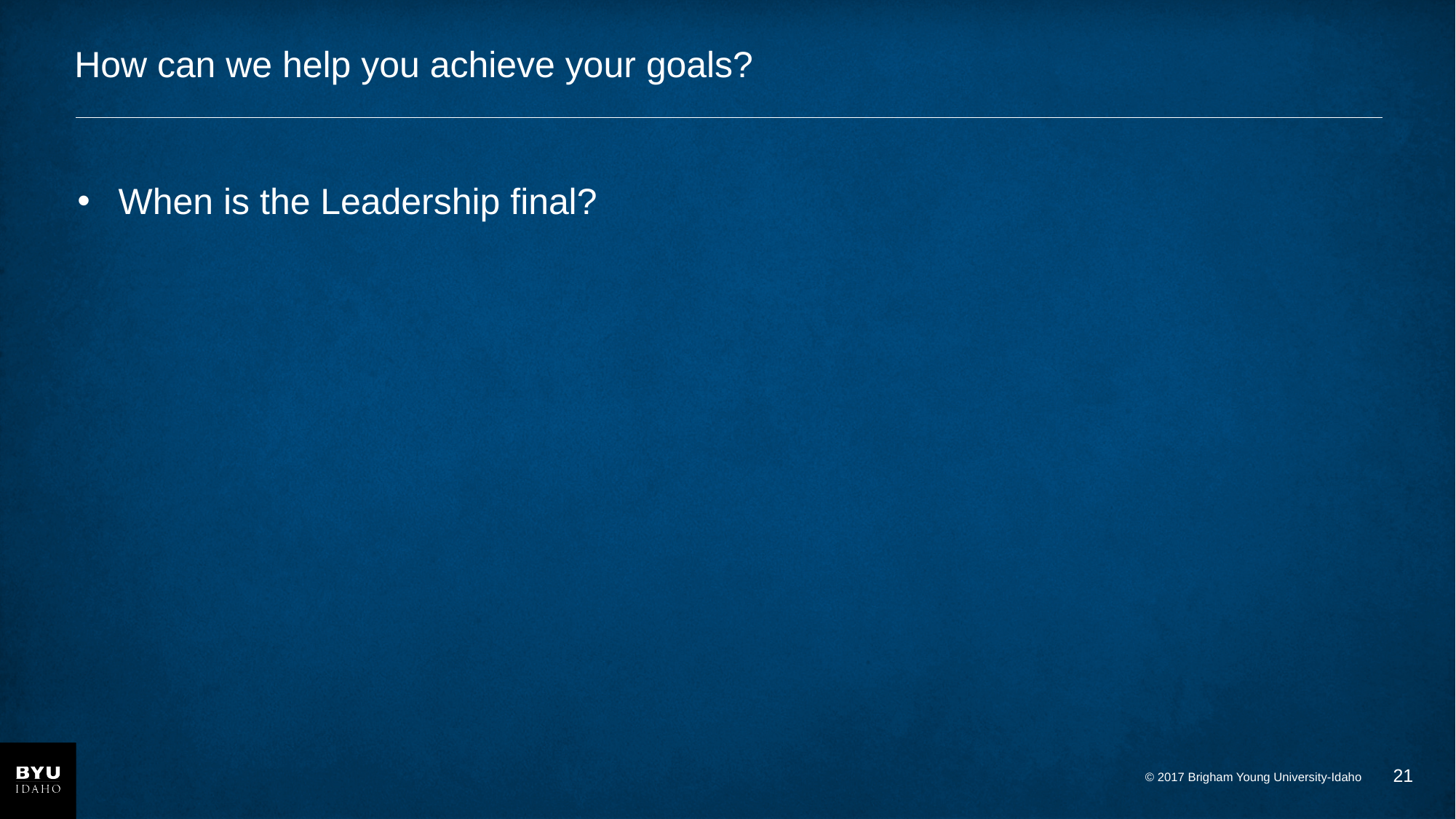

# How can we help you achieve your goals?
When is the Leadership final?